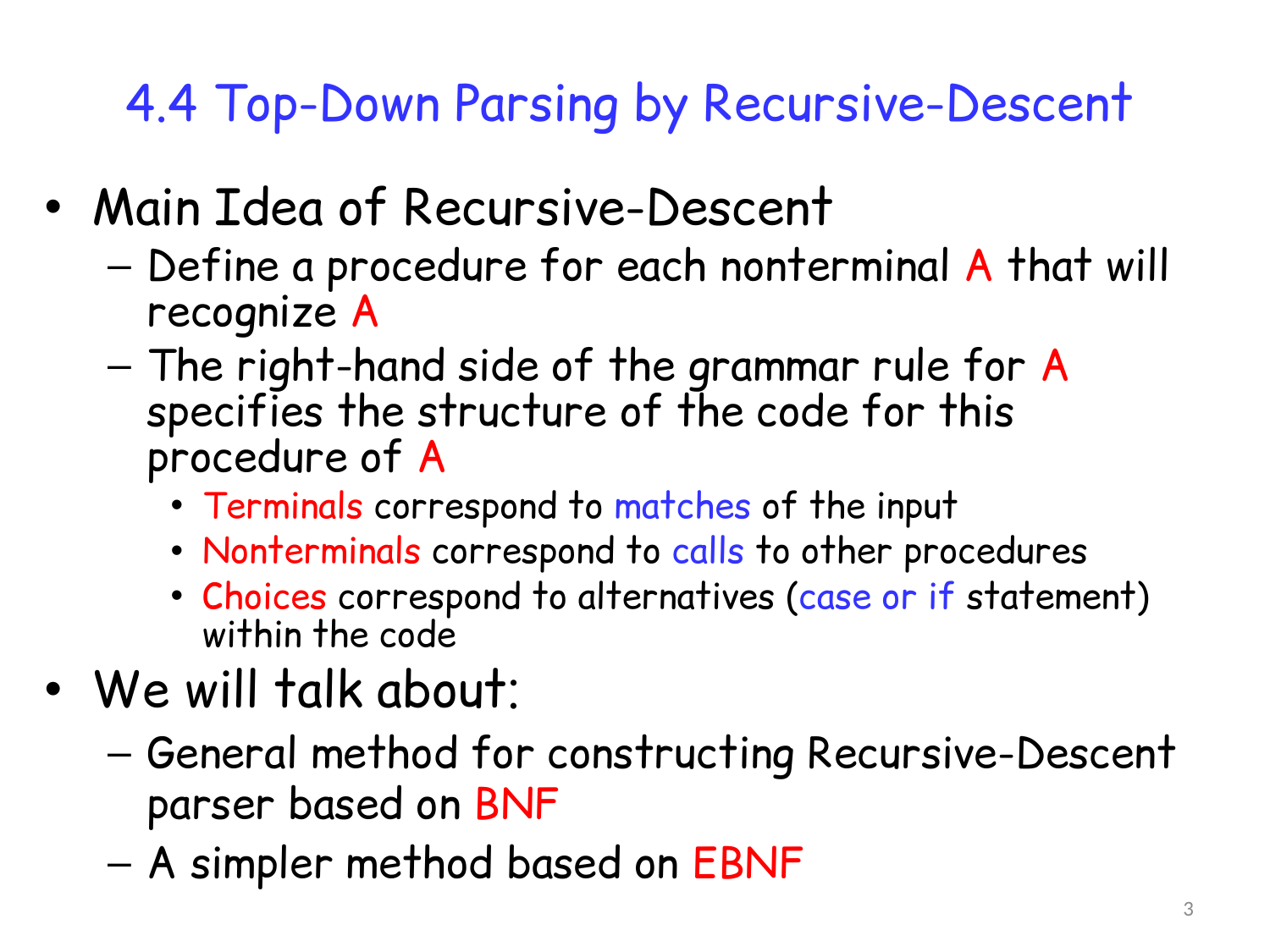

# 4.4 Top-Down Parsing by Recursive-Descent
Main Idea of Recursive-Descent
Define a procedure for each nonterminal A that will recognize A
The right-hand side of the grammar rule for A specifies the structure of the code for this procedure of A
Terminals correspond to matches of the input
Nonterminals correspond to calls to other procedures
Choices correspond to alternatives (case or if statement) within the code
We will talk about:
General method for constructing Recursive-Descent parser based on BNF
A simpler method based on EBNF

3